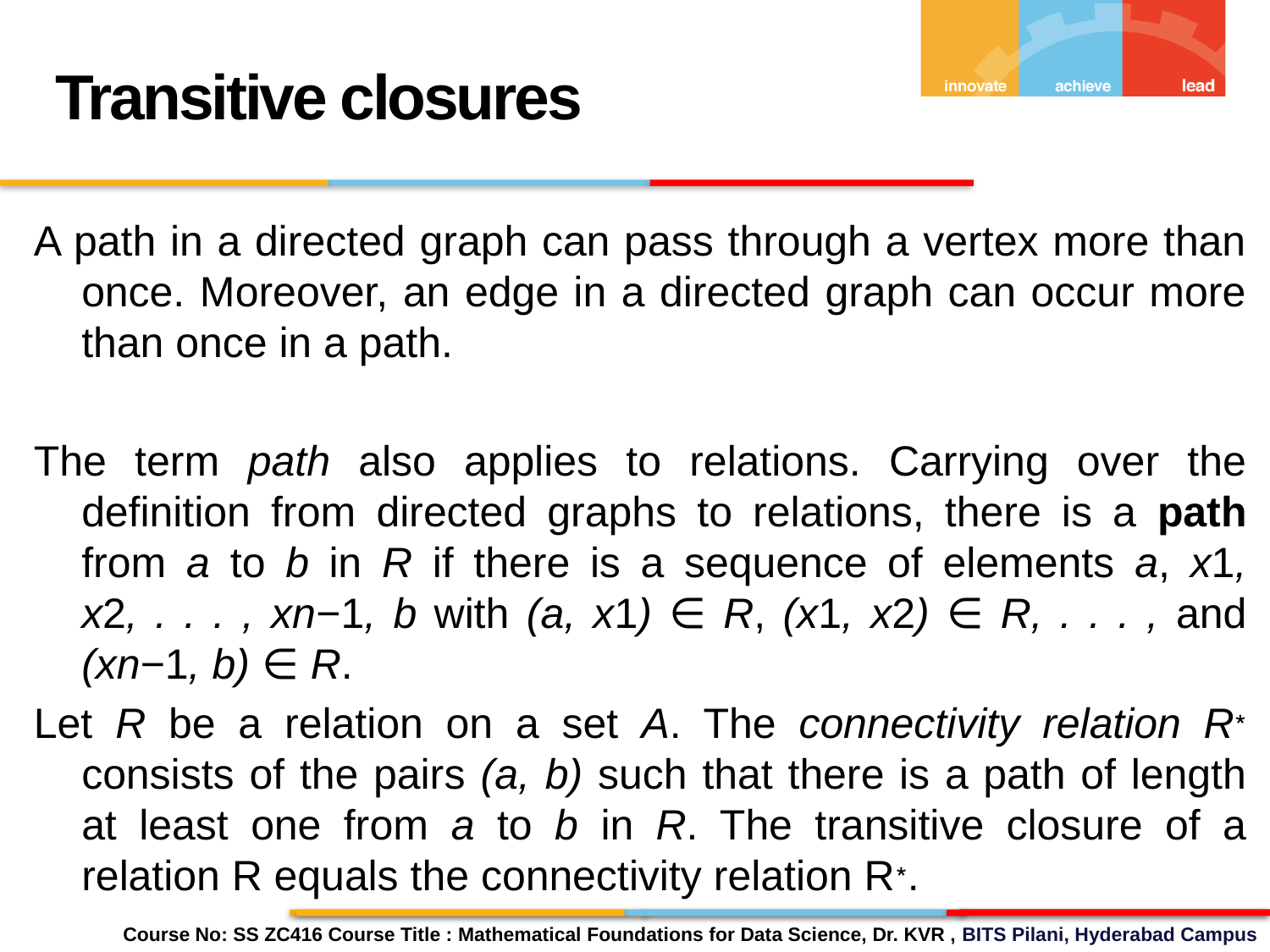

Transitive closures
A path in a directed graph can pass through a vertex more than once. Moreover, an edge in a directed graph can occur more than once in a path.

The term path also applies to relations. Carrying over the definition from directed graphs to relations, there is a path from a to b in R if there is a sequence of elements a, x1, x2, . . . , xn−1, b with (a, x1) ∈ R, (x1, x2) ∈ R, . . . , and (xn−1, b) ∈ R.
Let R be a relation on a set A. The connectivity relation R∗ consists of the pairs (a, b) such that there is a path of length at least one from a to b in R. The transitive closure of a relation R equals the connectivity relation R∗.